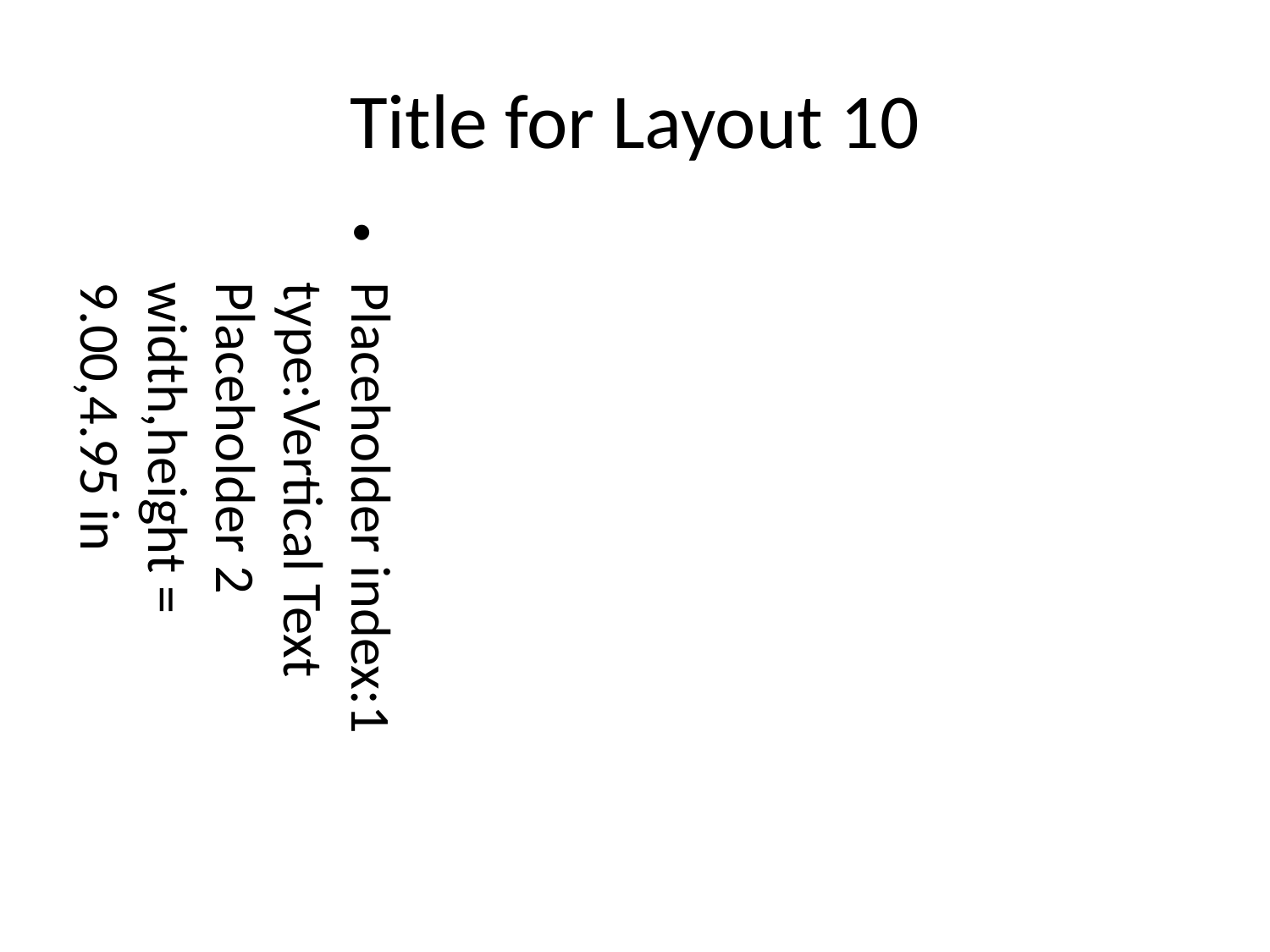

# Title for Layout 10
Placeholder index:1 type:Vertical Text Placeholder 2 width,height = 9.00,4.95 in